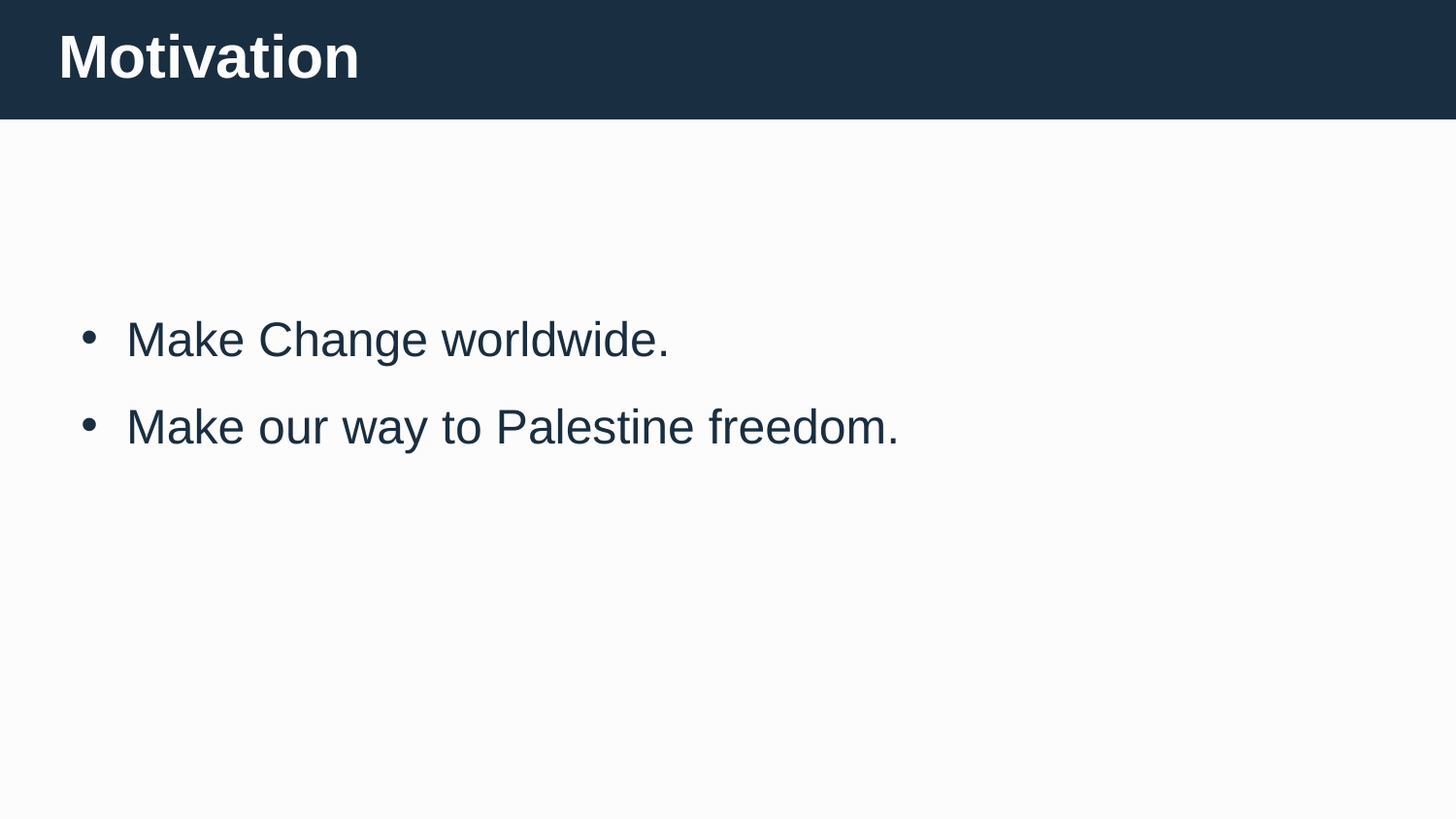

Motivation
Make Change worldwide.
Make our way to Palestine freedom.